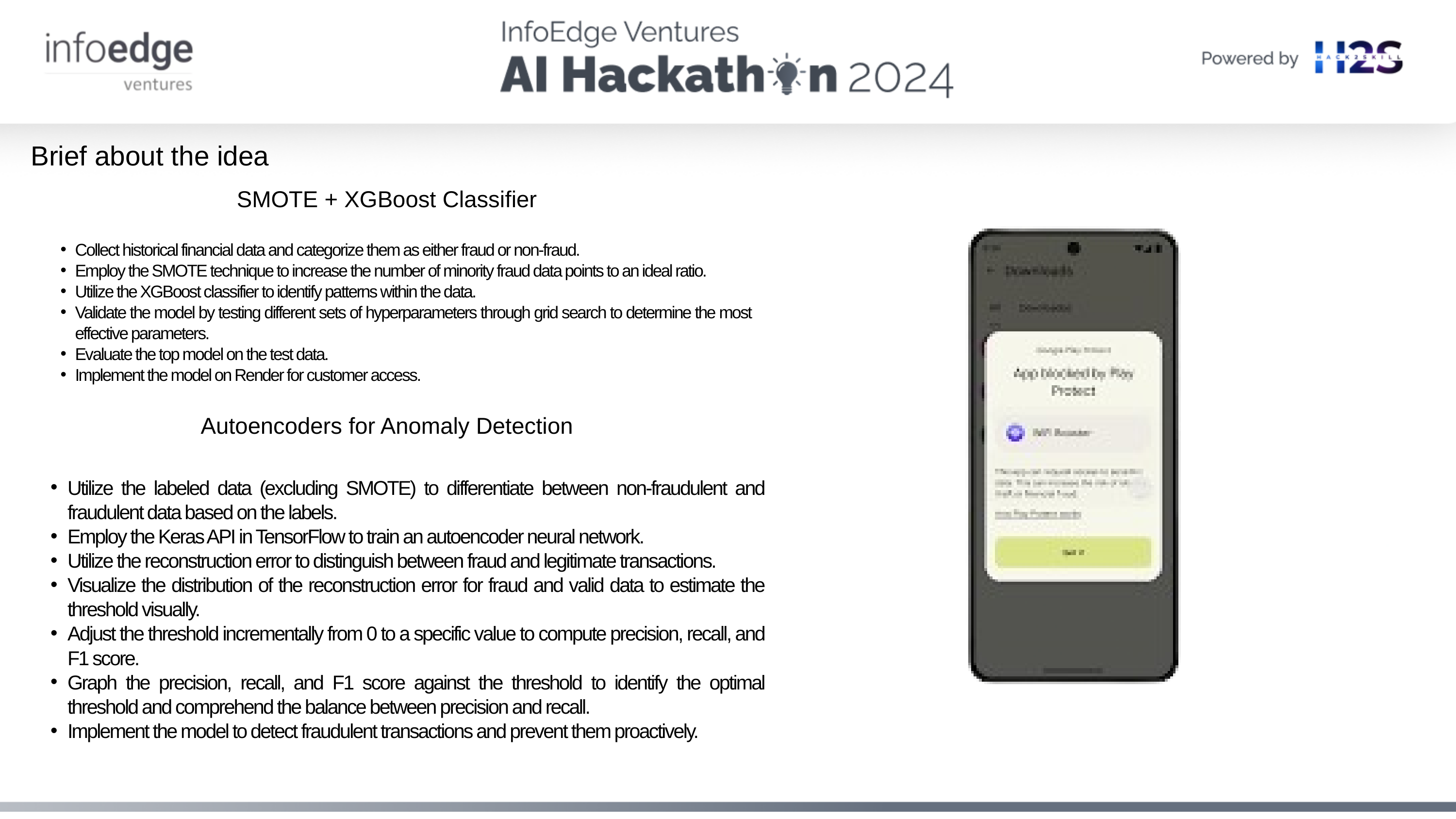

Brief about the idea
SMOTE + XGBoost Classifier

Collect historical financial data and categorize them as either fraud or non-fraud.
Employ the SMOTE technique to increase the number of minority fraud data points to an ideal ratio.
Utilize the XGBoost classifier to identify patterns within the data.
Validate the model by testing different sets of hyperparameters through grid search to determine the most effective parameters.
Evaluate the top model on the test data.
Implement the model on Render for customer access.
Autoencoders for Anomaly Detection
Utilize the labeled data (excluding SMOTE) to differentiate between non-fraudulent and fraudulent data based on the labels.
Employ the Keras API in TensorFlow to train an autoencoder neural network.
Utilize the reconstruction error to distinguish between fraud and legitimate transactions.
Visualize the distribution of the reconstruction error for fraud and valid data to estimate the threshold visually.
Adjust the threshold incrementally from 0 to a specific value to compute precision, recall, and F1 score.
Graph the precision, recall, and F1 score against the threshold to identify the optimal threshold and comprehend the balance between precision and recall.
Implement the model to detect fraudulent transactions and prevent them proactively.